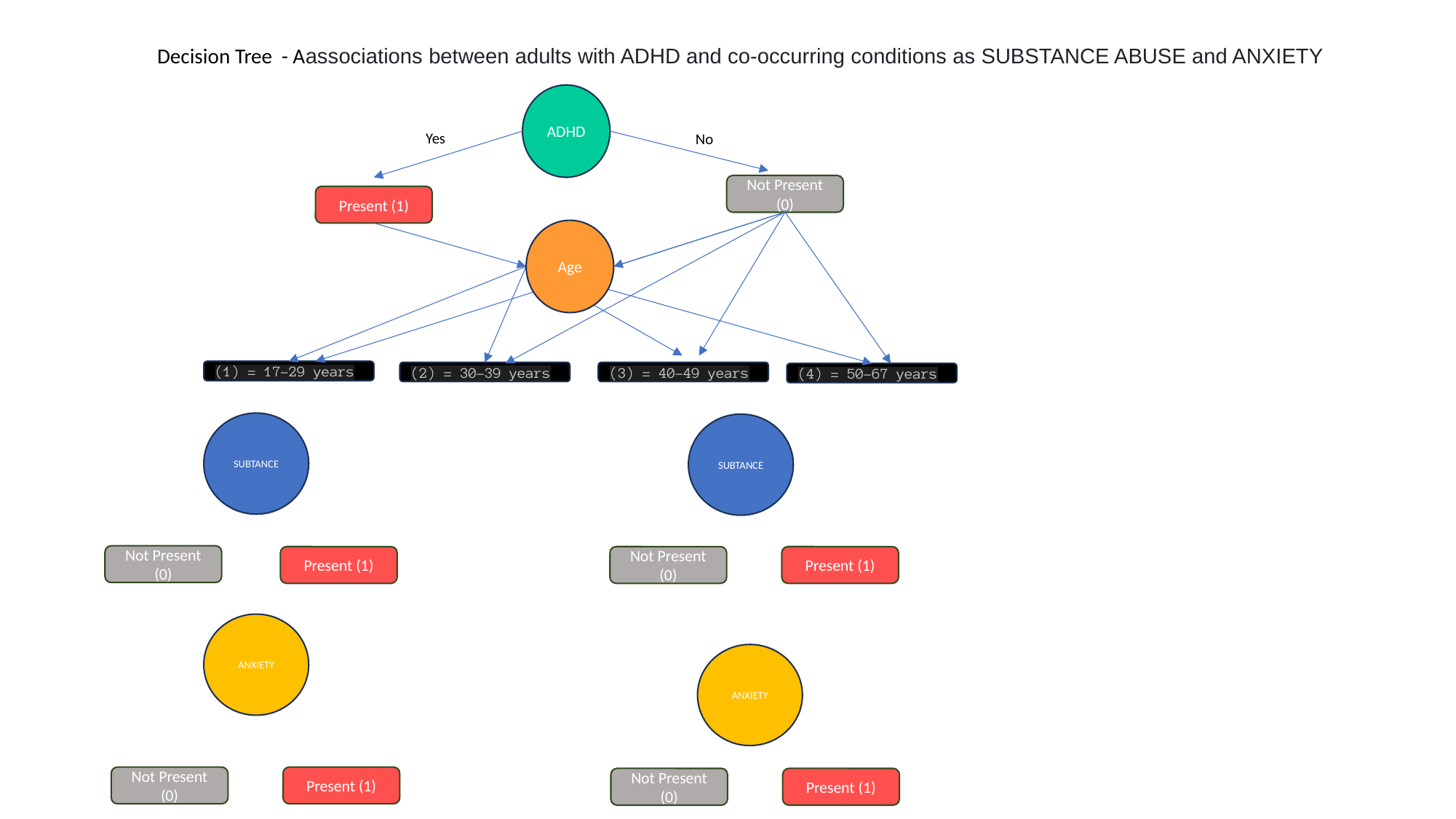

Decision Tree  - Aassociations between adults with ADHD and co-occurring conditions as SUBSTANCE ABUSE and ANXIETY
ADHD
Yes
No
Not Present (0)
Present (1)
Age
(1) = 17-29 years
(2) = 30-39 years
(3) = 40-49 years
(4) = 50-67 years
SUBTANCE
SUBTANCE
Not Present (0)
Present (1)
Present (1)
Not Present (0)
ANXIETY
ANXIETY
Present (1)
Not Present (0)
Present (1)
Not Present (0)